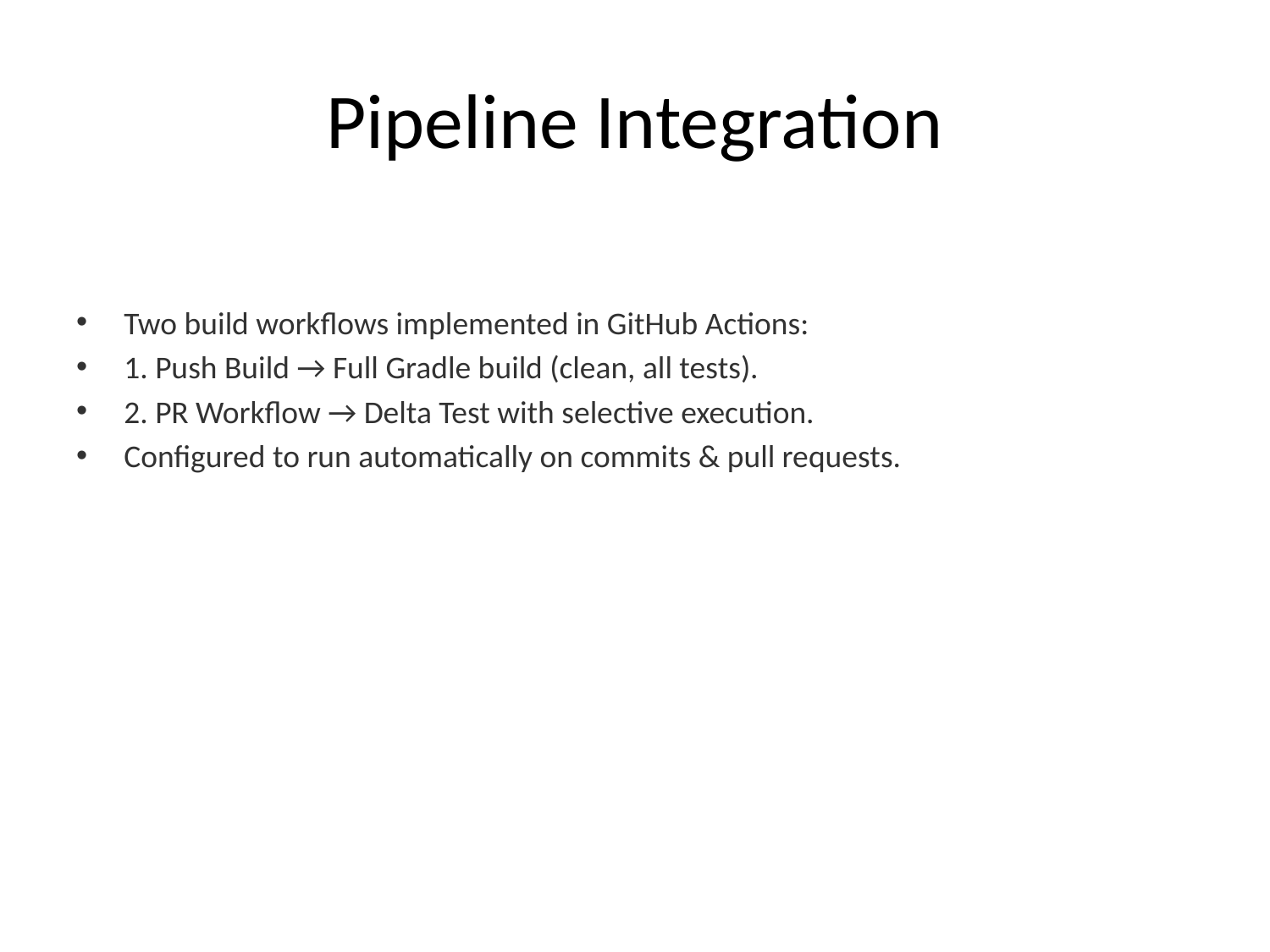

# Pipeline Integration

Two build workflows implemented in GitHub Actions:
1. Push Build → Full Gradle build (clean, all tests).
2. PR Workflow → Delta Test with selective execution.
Configured to run automatically on commits & pull requests.